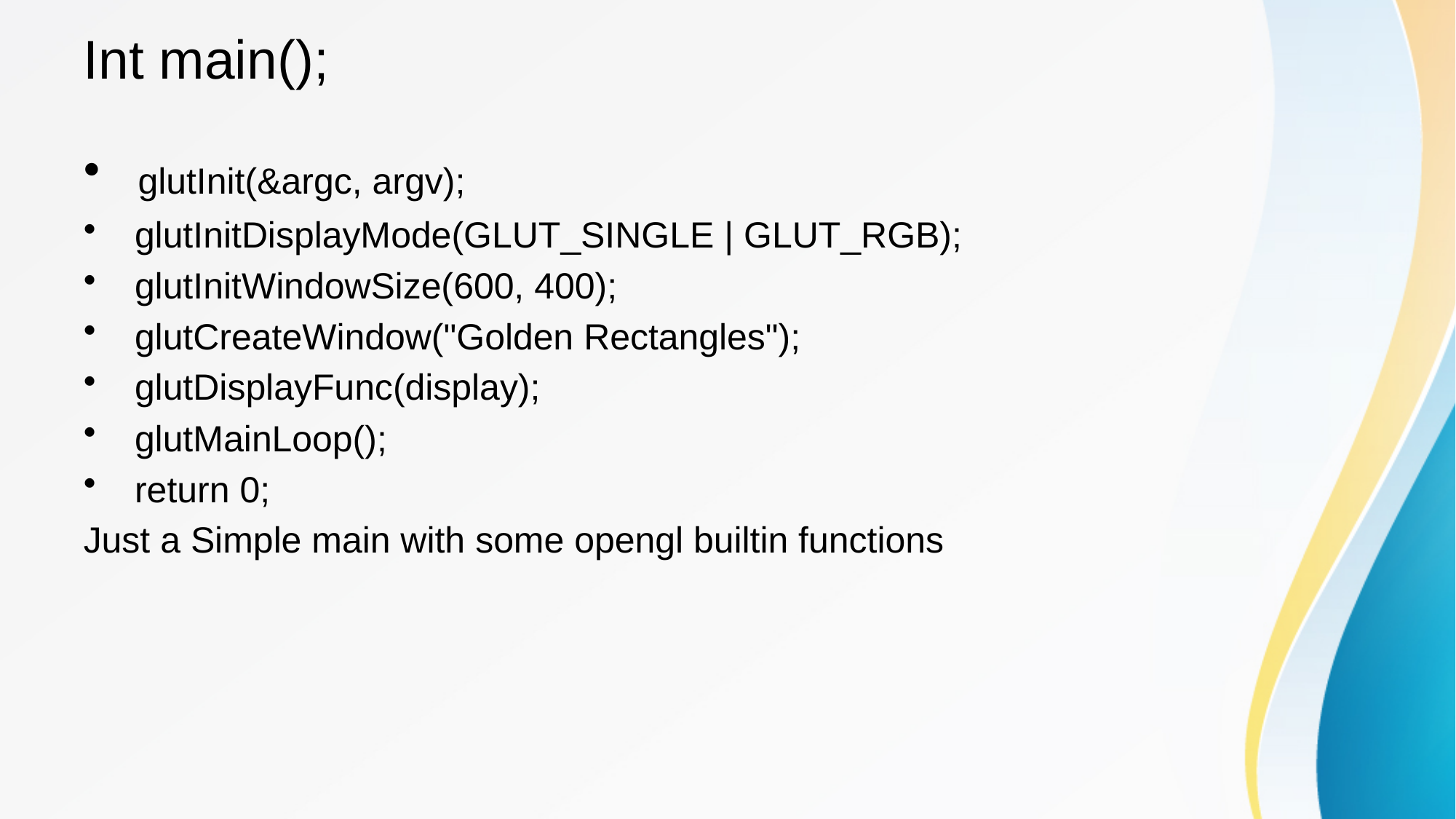

# Int main();
 glutInit(&argc, argv);
 glutInitDisplayMode(GLUT_SINGLE | GLUT_RGB);
 glutInitWindowSize(600, 400);
 glutCreateWindow("Golden Rectangles");
 glutDisplayFunc(display);
 glutMainLoop();
 return 0;
Just a Simple main with some opengl builtin functions